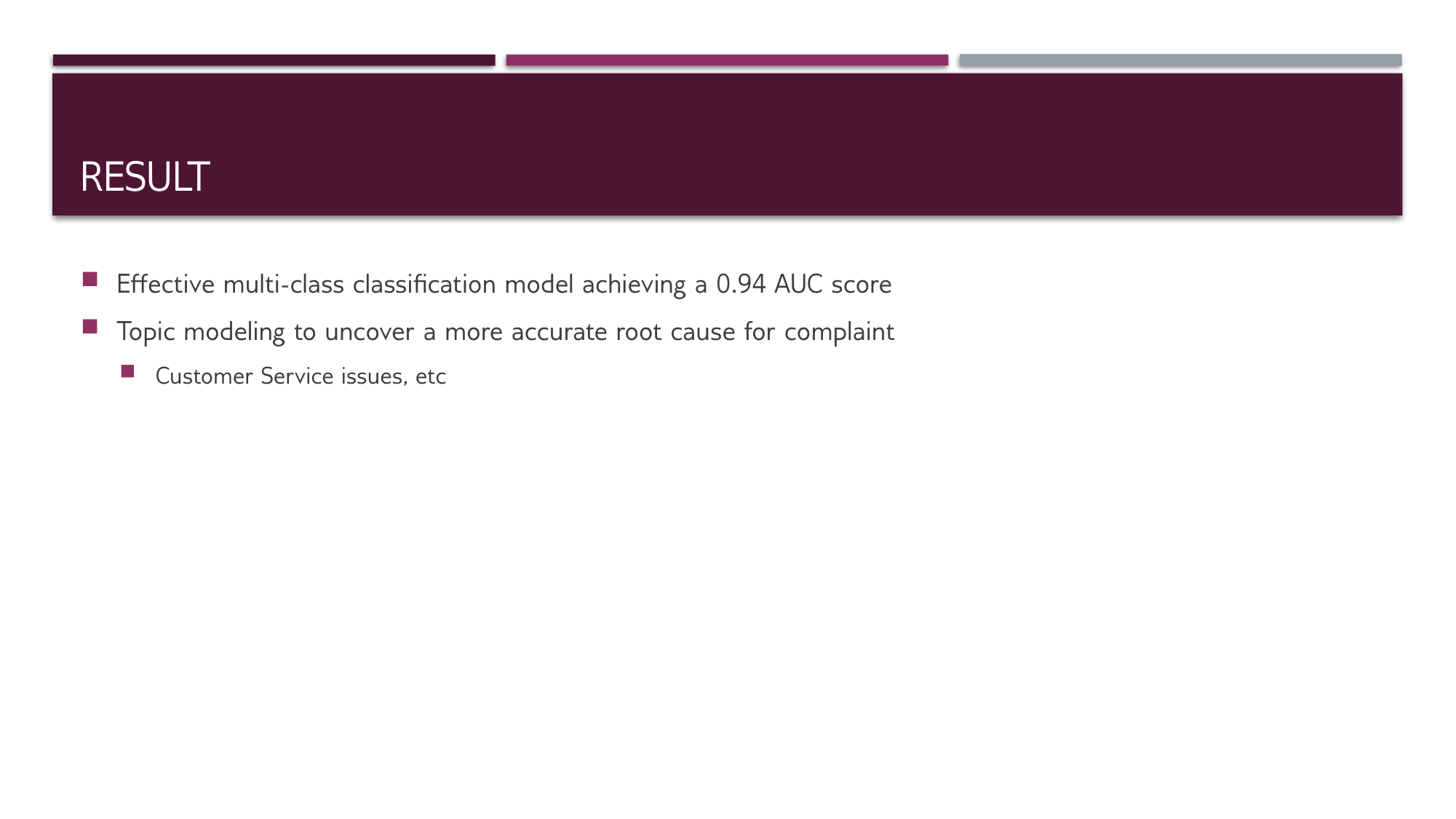

# Result
Effective multi-class classification model achieving a 0.94 AUC score
Topic modeling to uncover a more accurate root cause for complaint
Customer Service issues, etc